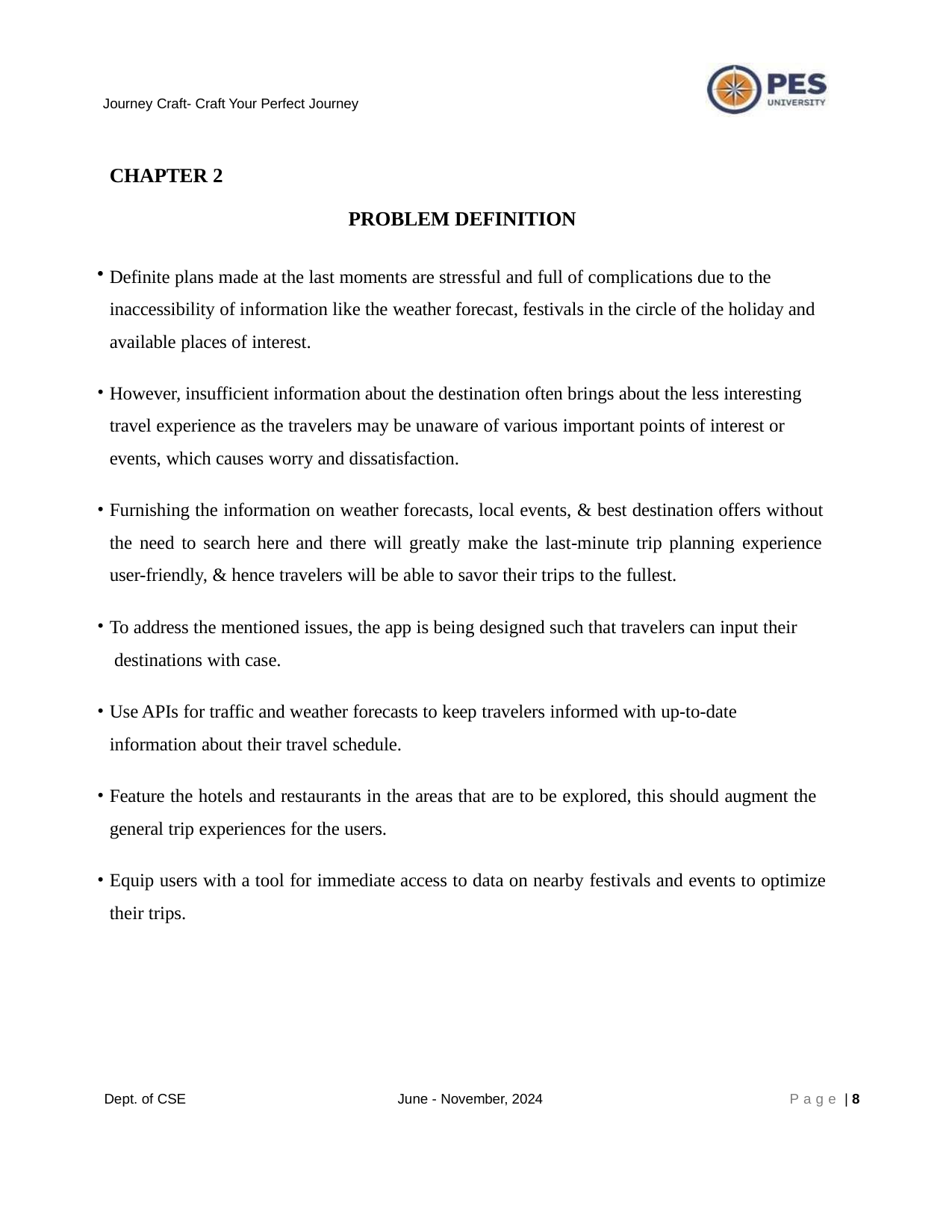

Journey Craft- Craft Your Perfect Journey
CHAPTER 2
PROBLEM DEFINITION

Definite plans made at the last moments are stressful and full of complications due to the  inaccessibility of information like the weather forecast, festivals in the circle of the holiday and  available places of interest.

However, insufficient information about the destination often brings about the less interesting  travel experience as the travelers may be unaware of various important points of interest or  events, which causes worry and dissatisfaction.

Furnishing the information on weather forecasts, local events, & best destination offers without  the need to search here and there will greatly make the last-minute trip planning experience  user-friendly, & hence travelers will be able to savor their trips to the fullest.

To address the mentioned issues, the app is being designed such that travelers can input their  destinations with case.

Use APIs for traffic and weather forecasts to keep travelers informed with up-to-date  information about their travel schedule.

Feature the hotels and restaurants in the areas that are to be explored, this should augment the  general trip experiences for the users.

Equip users with a tool for immediate access to data on nearby festivals and events to optimize  their trips.
Dept. of CSE
June - November, 2024
P a g e | 8